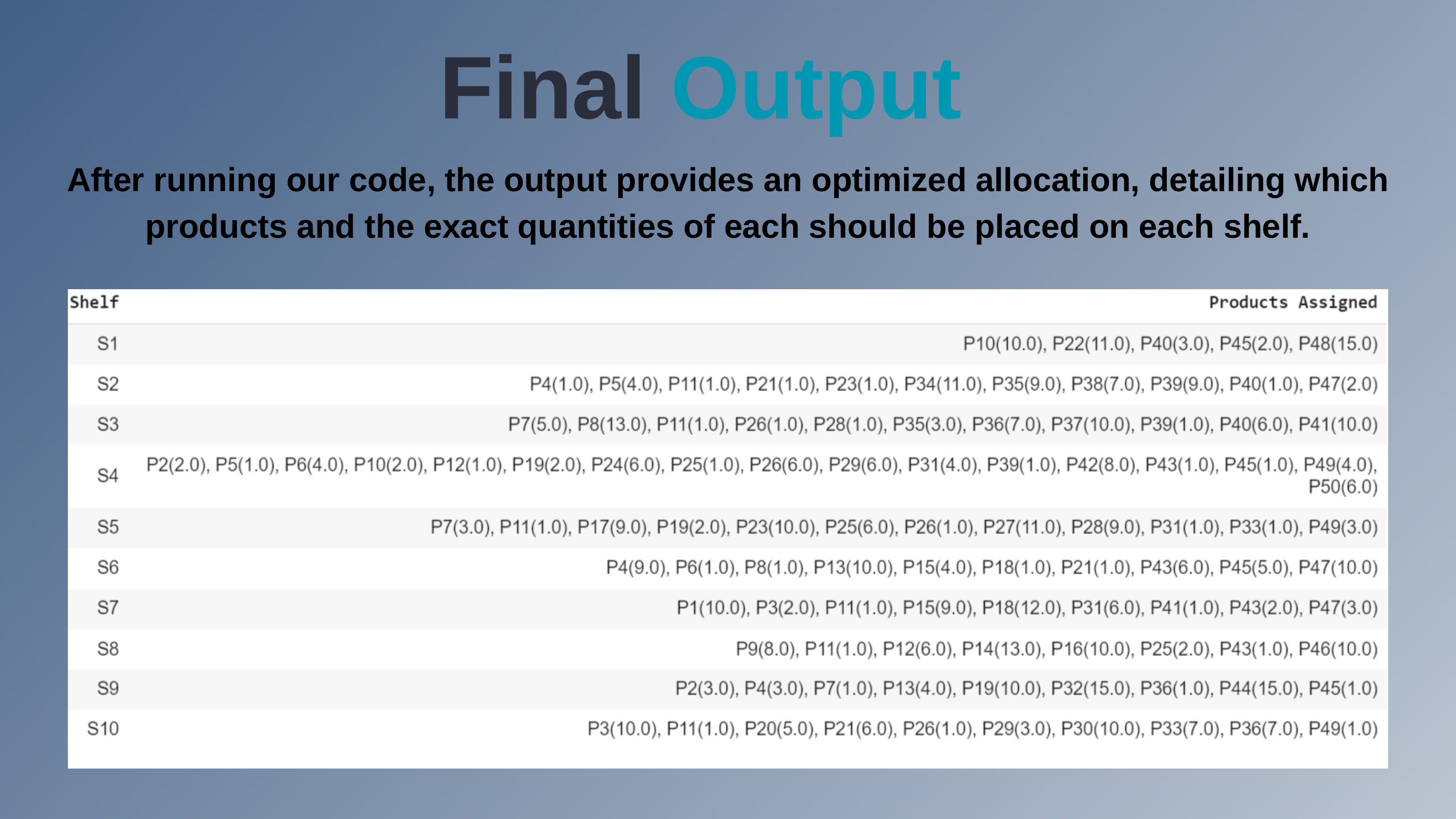

Final Output
After running our code, the output provides an optimized allocation, detailing which products and the exact quantities of each should be placed on each shelf.